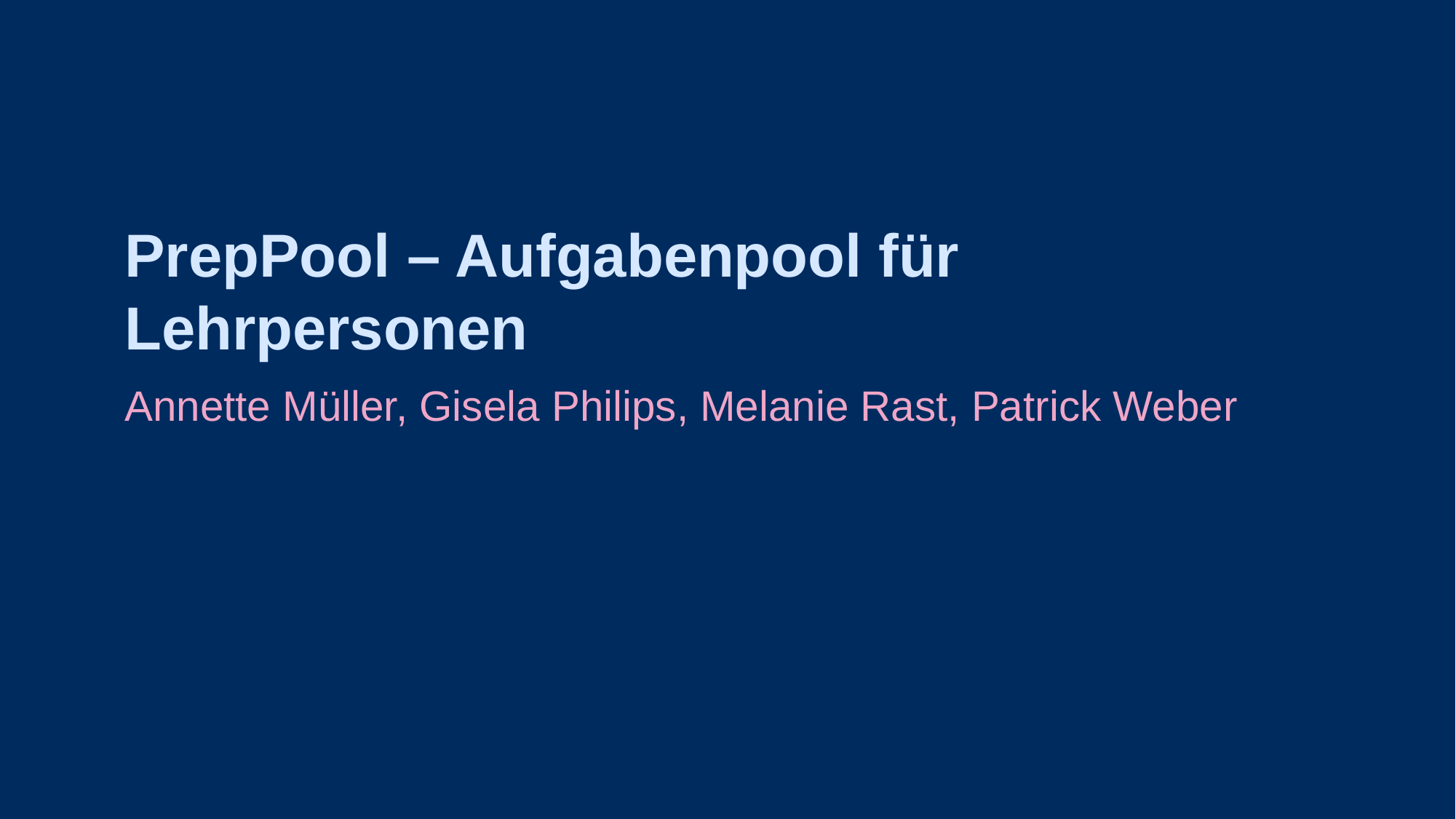

PrepPool – Aufgabenpool für Lehrpersonen
Annette Müller, Gisela Philips, Melanie Rast, Patrick Weber